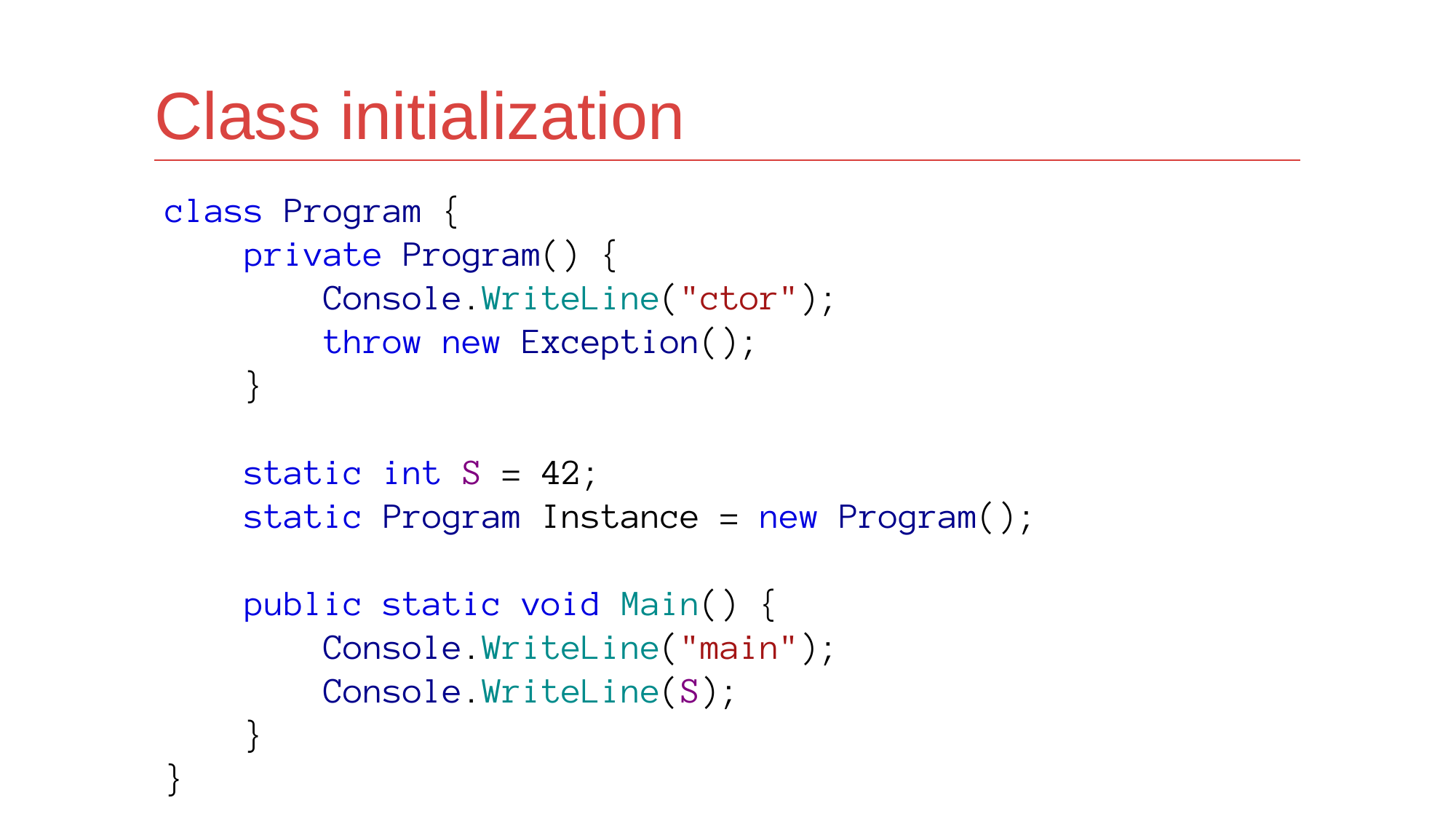

# Class initialization
class Program {
    private Program() {
        Console.WriteLine("ctor");
        throw new Exception();
    }
    static int S = 42;
    static Program Instance = new Program();
    public static void Main() {
        Console.WriteLine("main");
        Console.WriteLine(S);
    }
}